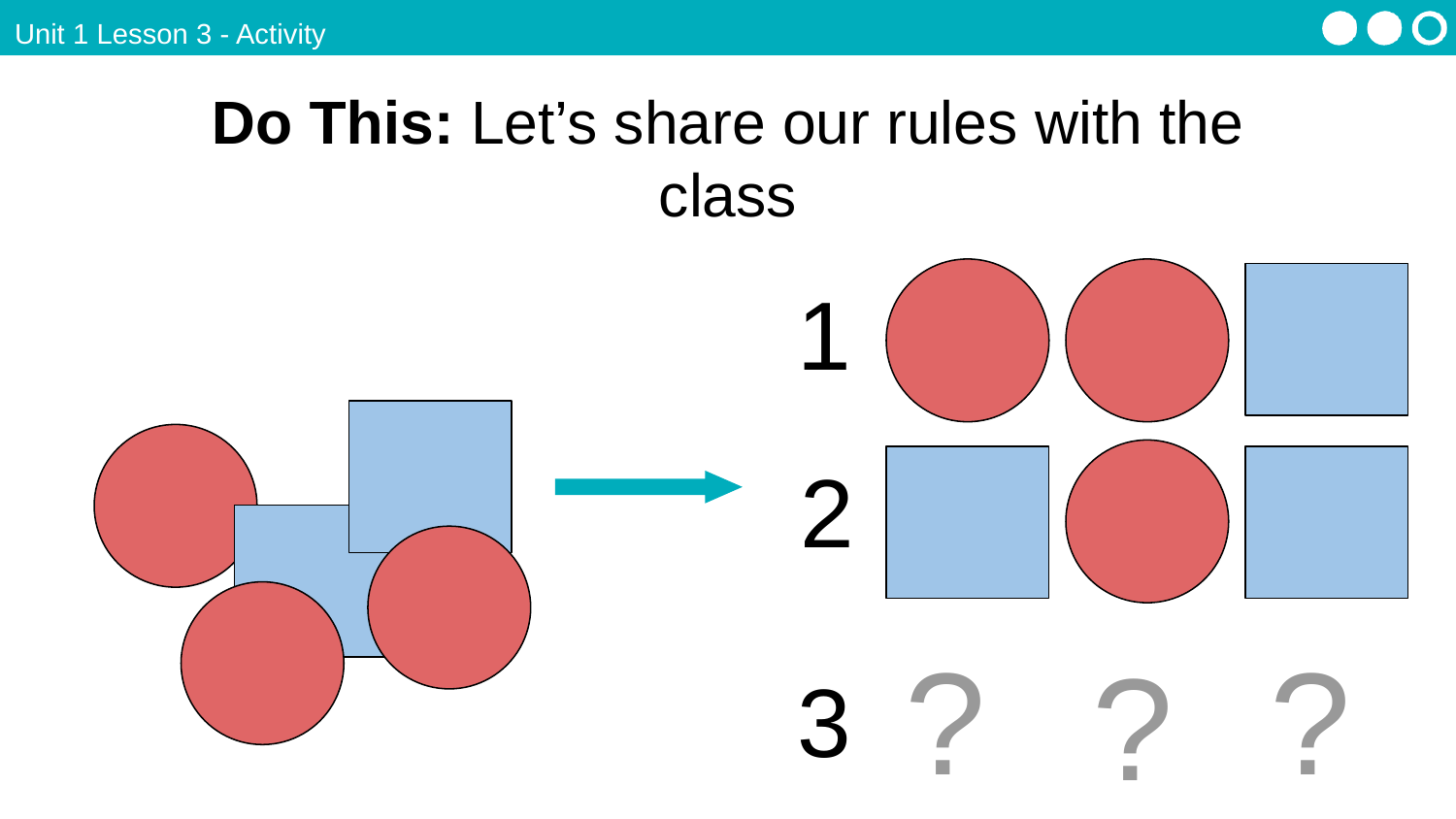

Unit 1 Lesson 3 - Activity

Do This: Let’s share our rules with the class

1

2

?
?
?
3